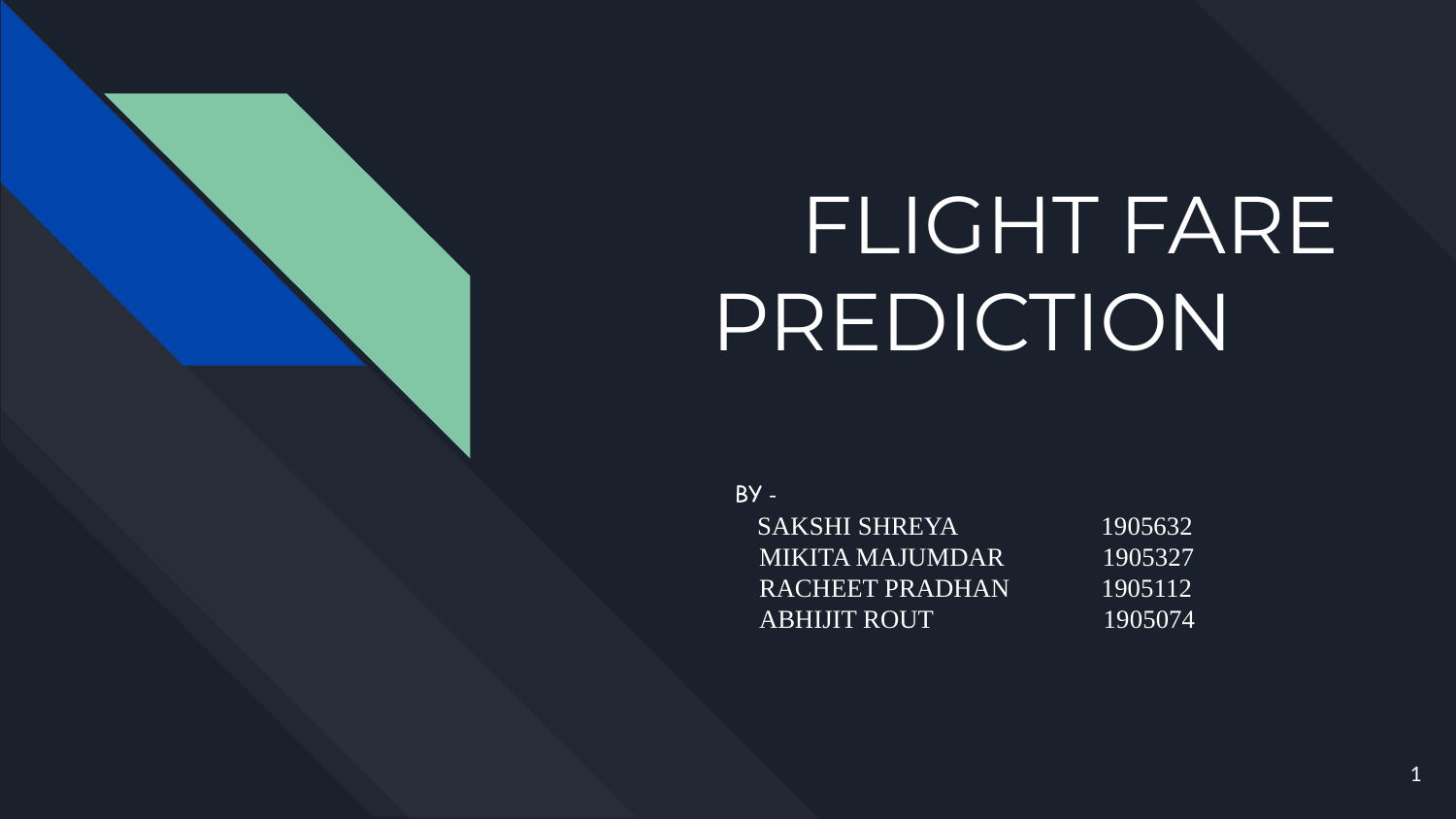

# FLIGHT FARE PREDICTION
             BY -
  SAKSHI SHREYA                      1905632
                     MIKITA MAJUMDAR               1905327
                     RACHEET PRADHAN              1905112
                     ABHIJIT ROUT                          1905074

1